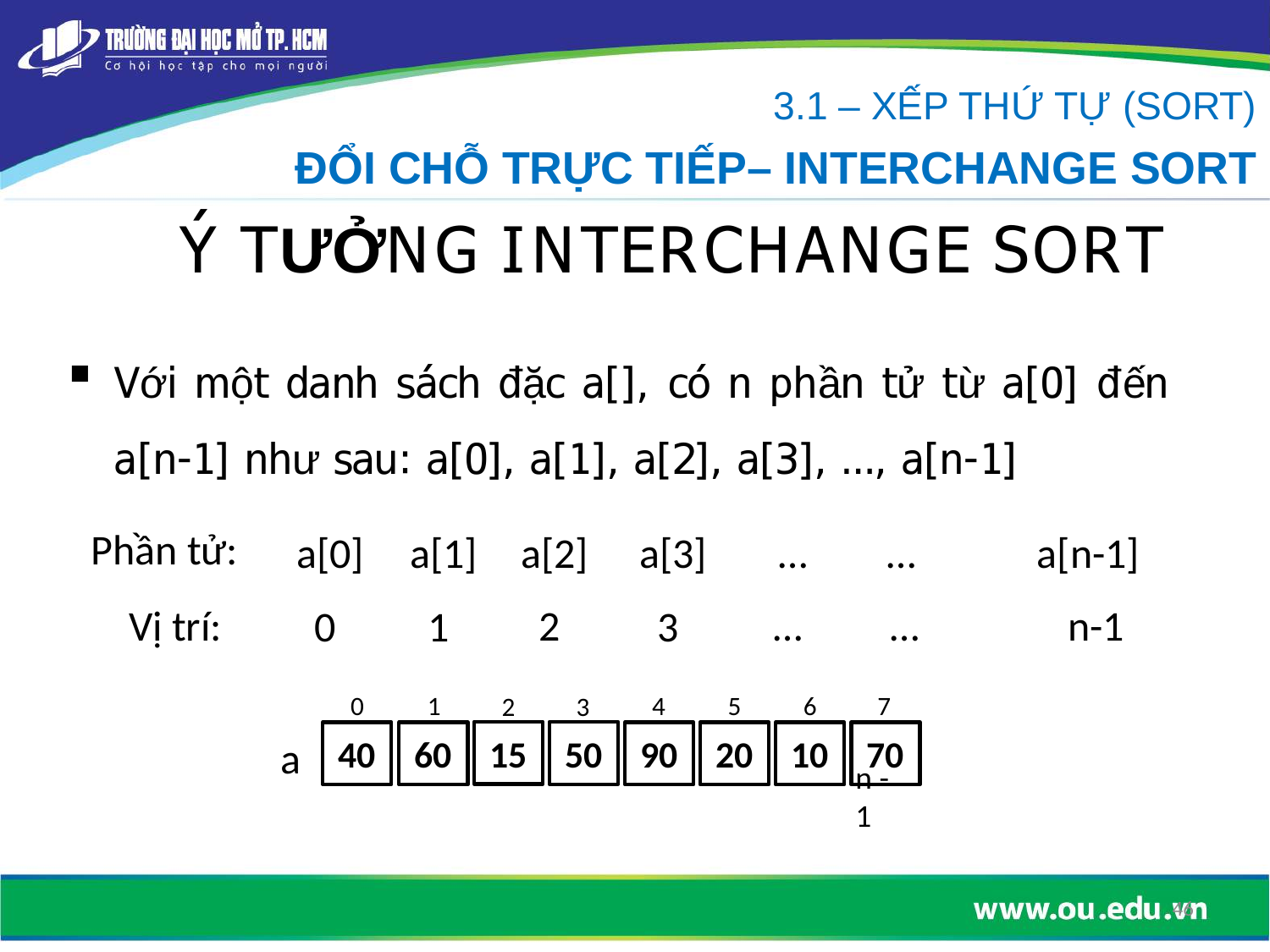

3.1 – XẾP THỨ TỰ (SORT)
ĐỔI CHỖ TRỰC TIẾP– INTERCHANGE SORT
# Ý TƯỞNG INTERCHANGE SORT
Với một danh sách đặc a[], có n phần tử từ a[0] đến a[n-1] như sau: a[0], a[1], a[2], a[3], …, a[n-1]

Phần tử:
a[2]
…
…
a[n-1]
a[3]
a[0]
a[1]
2
…
…
n-1
3
0
1
Vị trí:
4
5
7
0
6
1
2
3
15
50
40
90
20
10
70
60
a
n -1
46